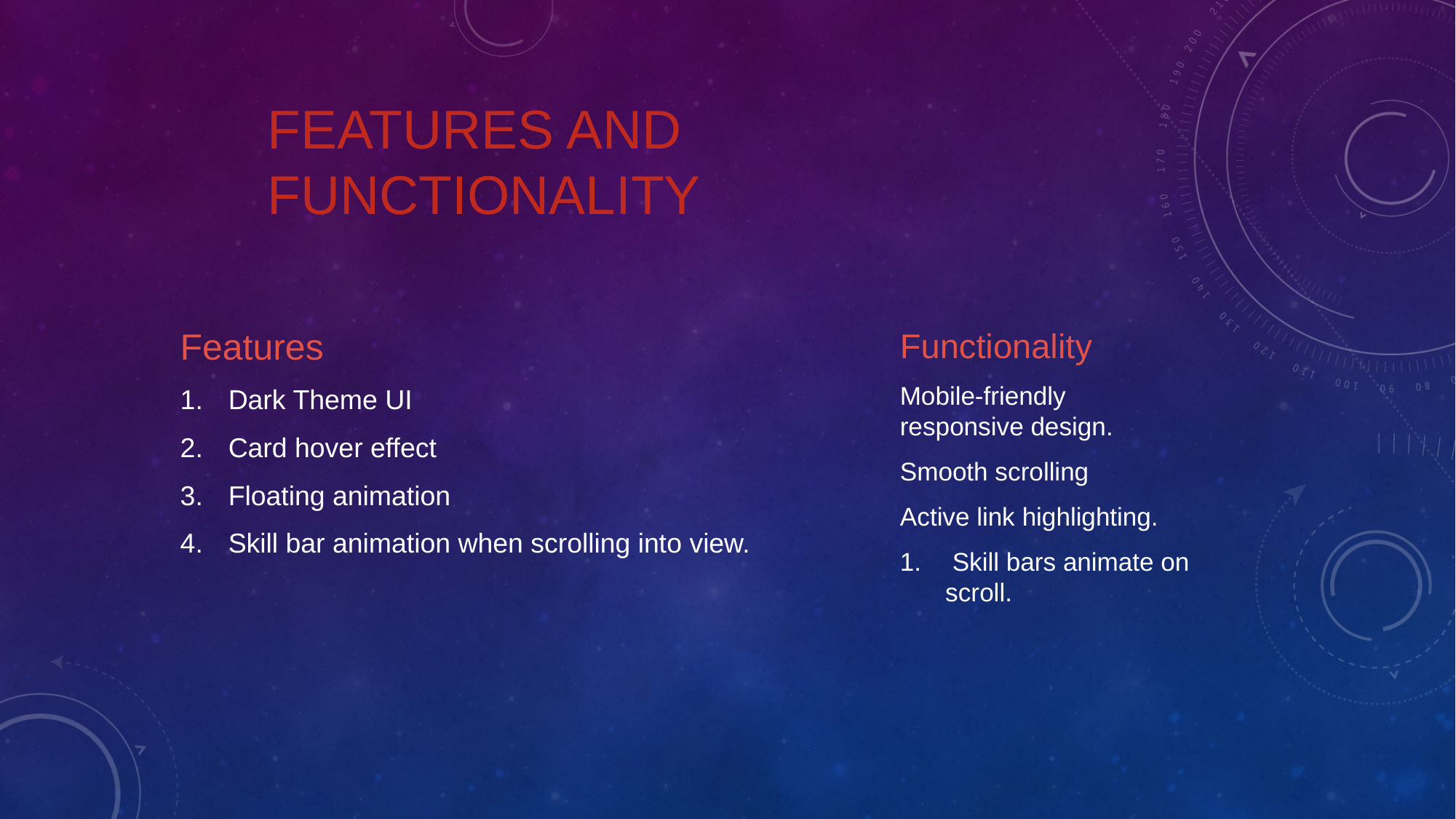

# Features and functionality
Features
Dark Theme UI
Card hover effect
Floating animation
Skill bar animation when scrolling into view.
Functionality
Mobile-friendly responsive design.
Smooth scrolling
Active link highlighting.
 Skill bars animate on scroll.